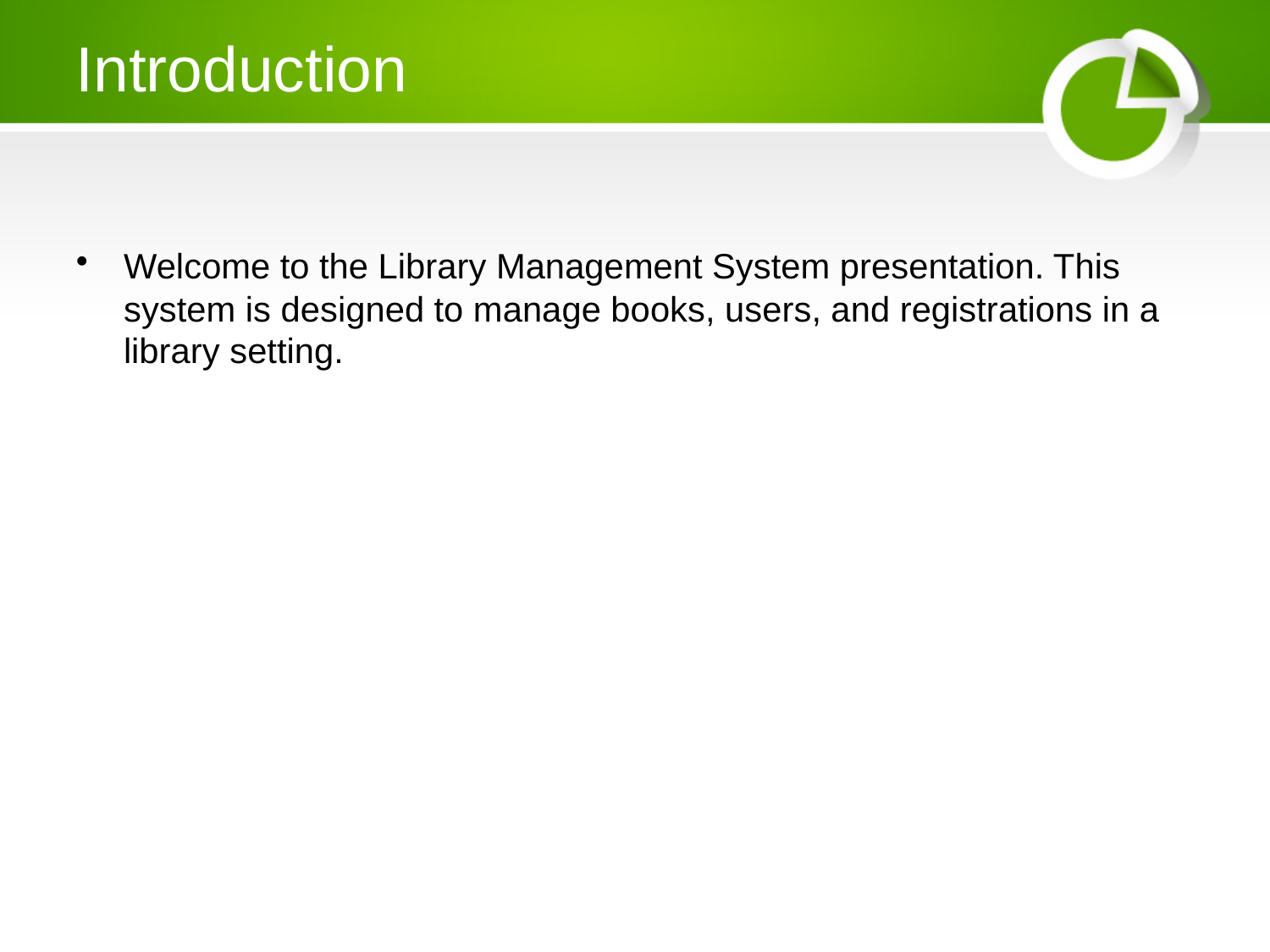

# Introduction

Welcome to the Library Management System presentation. This system is designed to manage books, users, and registrations in a library setting.